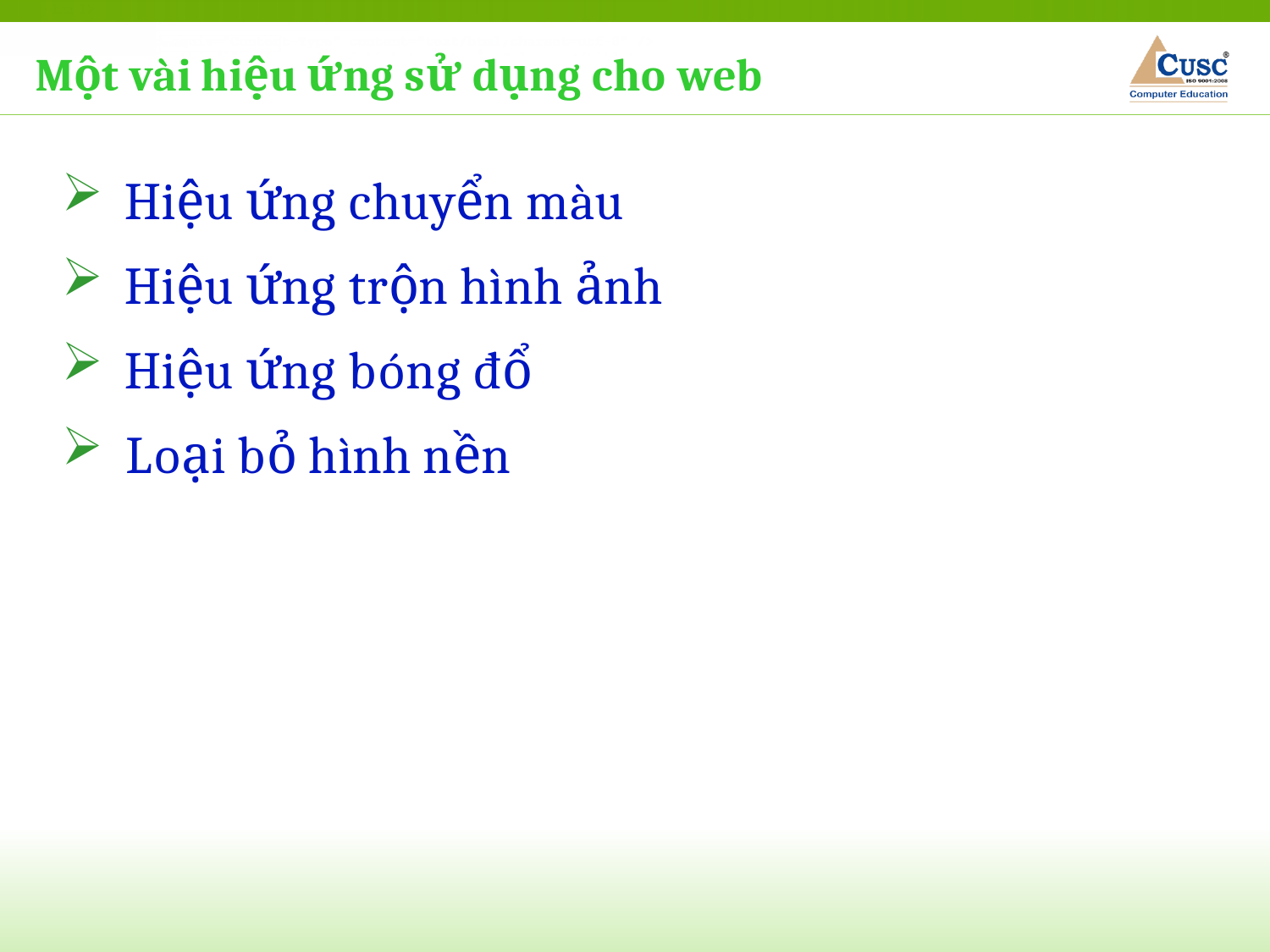

Một vài hiệu ứng sử dụng cho web
Hiệu ứng chuyển màu
Hiệu ứng trộn hình ảnh
Hiệu ứng bóng đổ
Loại bỏ hình nền